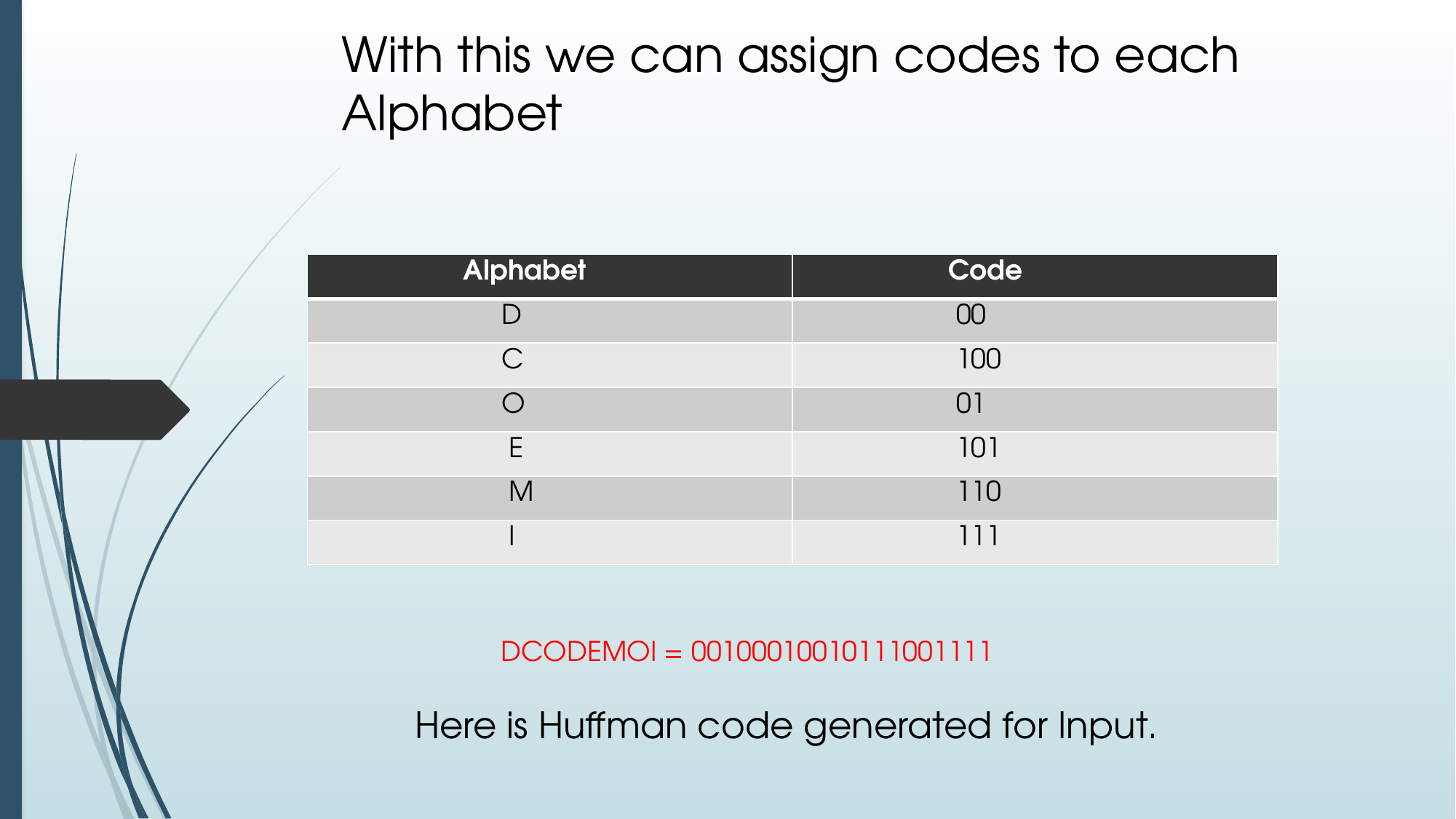

# With this we can assign codes to each Alphabet
| Alphabet | Code |
| --- | --- |
| D | 00 |
| C | 100 |
| O | 01 |
| E | 101 |
| M | 110 |
| I | 111 |
DCODEMOI = 00100010010111001111
Here is Huffman code generated for Input.